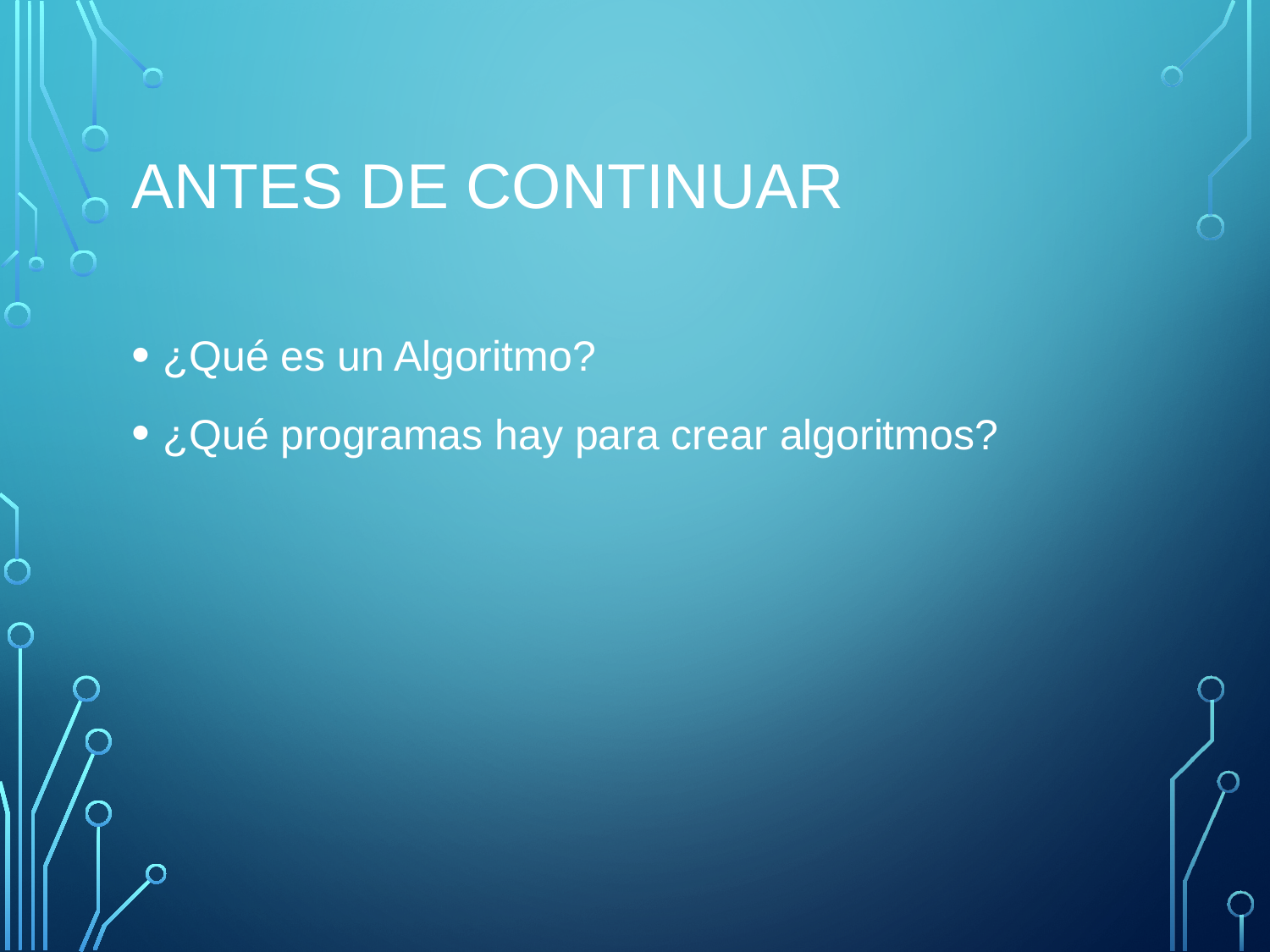

# Antes de continuar
¿Qué es un Algoritmo?
¿Qué programas hay para crear algoritmos?